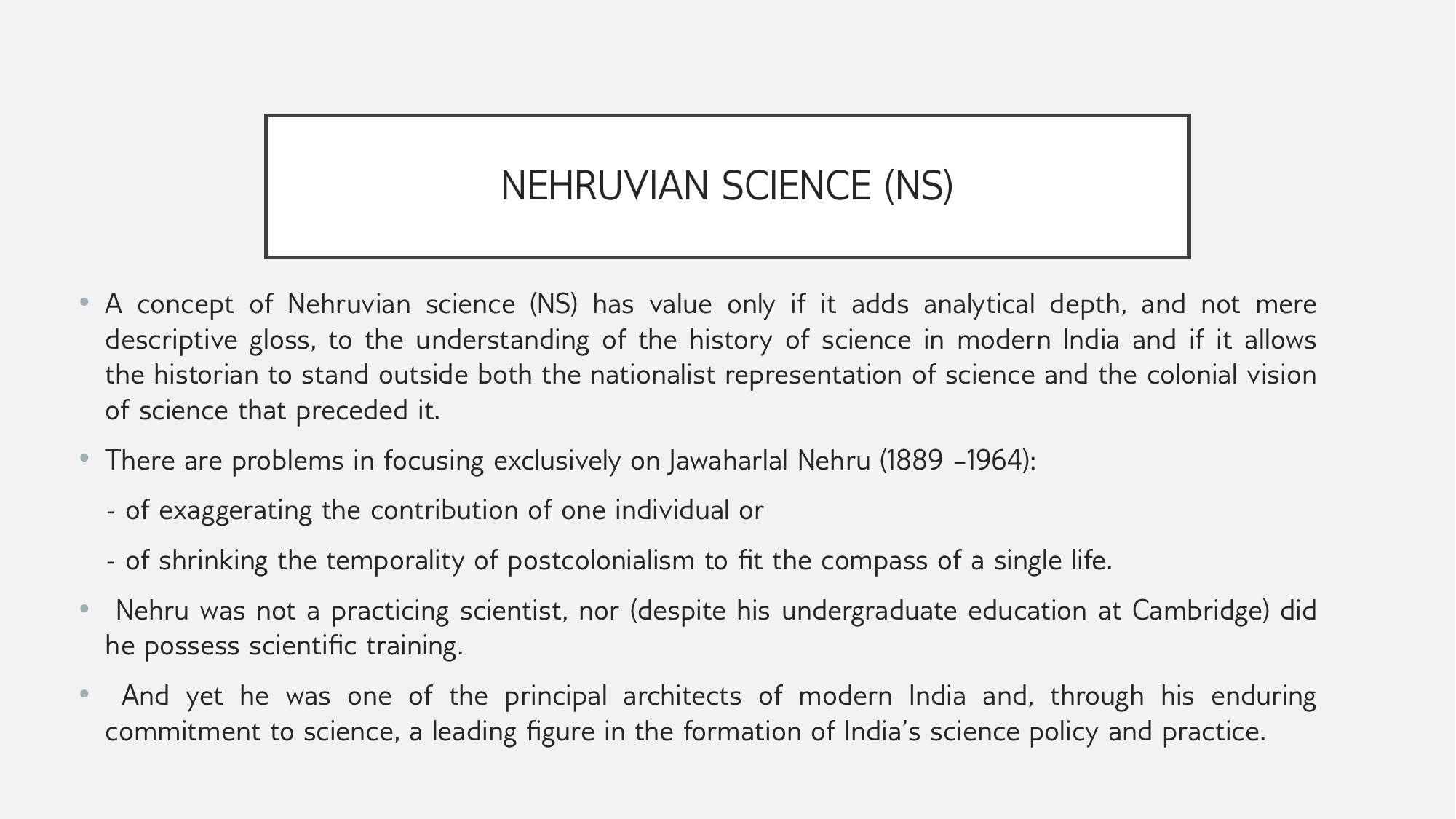

# NEHRUVIAN SCIENCE (NS)
A concept of Nehruvian science (NS) has value only if it adds analytical depth, and not mere descriptive gloss, to the understanding of the history of science in modern India and if it allows the historian to stand outside both the nationalist representation of science and the colonial vision of science that preceded it.
There are problems in focusing exclusively on Jawaharlal Nehru (1889 –1964):
   - of exaggerating the contribution of one individual or
   - of shrinking the temporality of postcolonialism to fit the compass of a single life.
 Nehru was not a practicing scientist, nor (despite his undergraduate education at Cambridge) did he possess scientific training.
 And yet he was one of the principal architects of modern India and, through his enduring commitment to science, a leading figure in the formation of India’s science policy and practice.